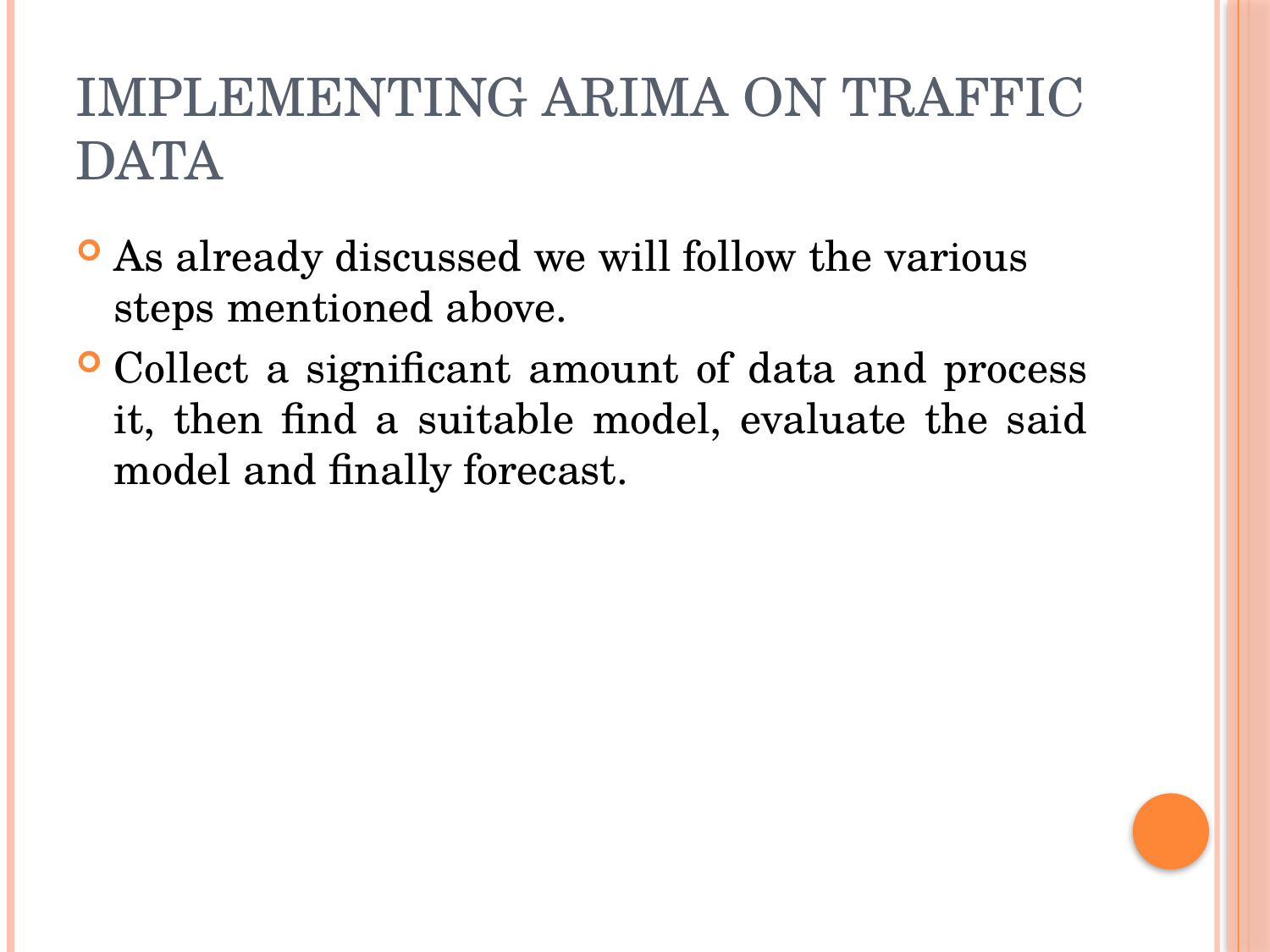

# Implementing arima on traffic data
As already discussed we will follow the various steps mentioned above.
Collect a significant amount of data and process it, then find a suitable model, evaluate the said model and finally forecast.